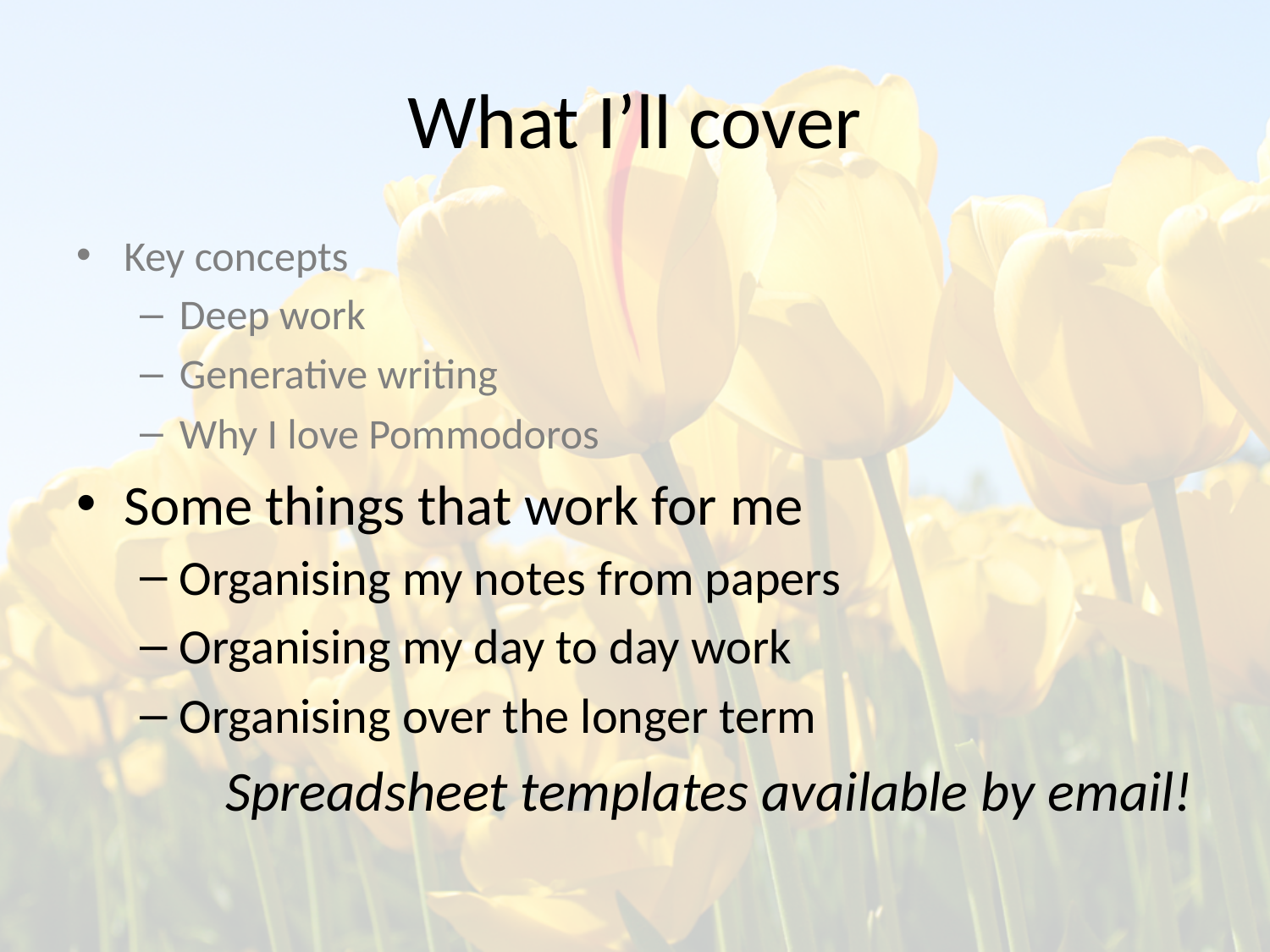

# What I’ll cover
Key concepts
Deep work
Generative writing
Why I love Pommodoros
Some things that work for me
Organising my notes from papers
Organising my day to day work
Organising over the longer term
Spreadsheet templates available by email!